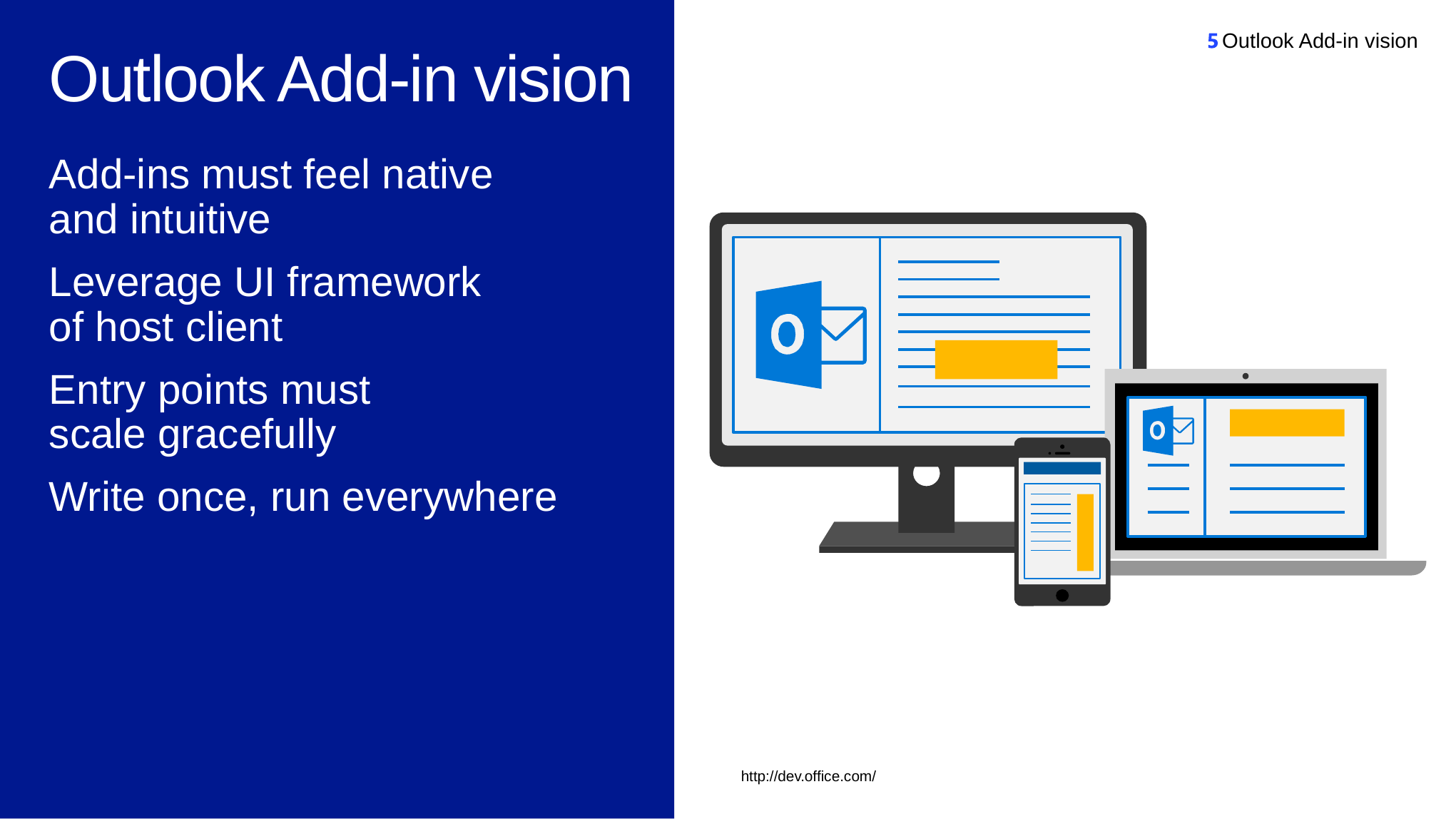

Outlook Add-in vision

# Outlook Add-in vision
Add-ins must feel native
and intuitive
Leverage UI framework
of host client
Entry points must
scale gracefully
Write once, run everywhere